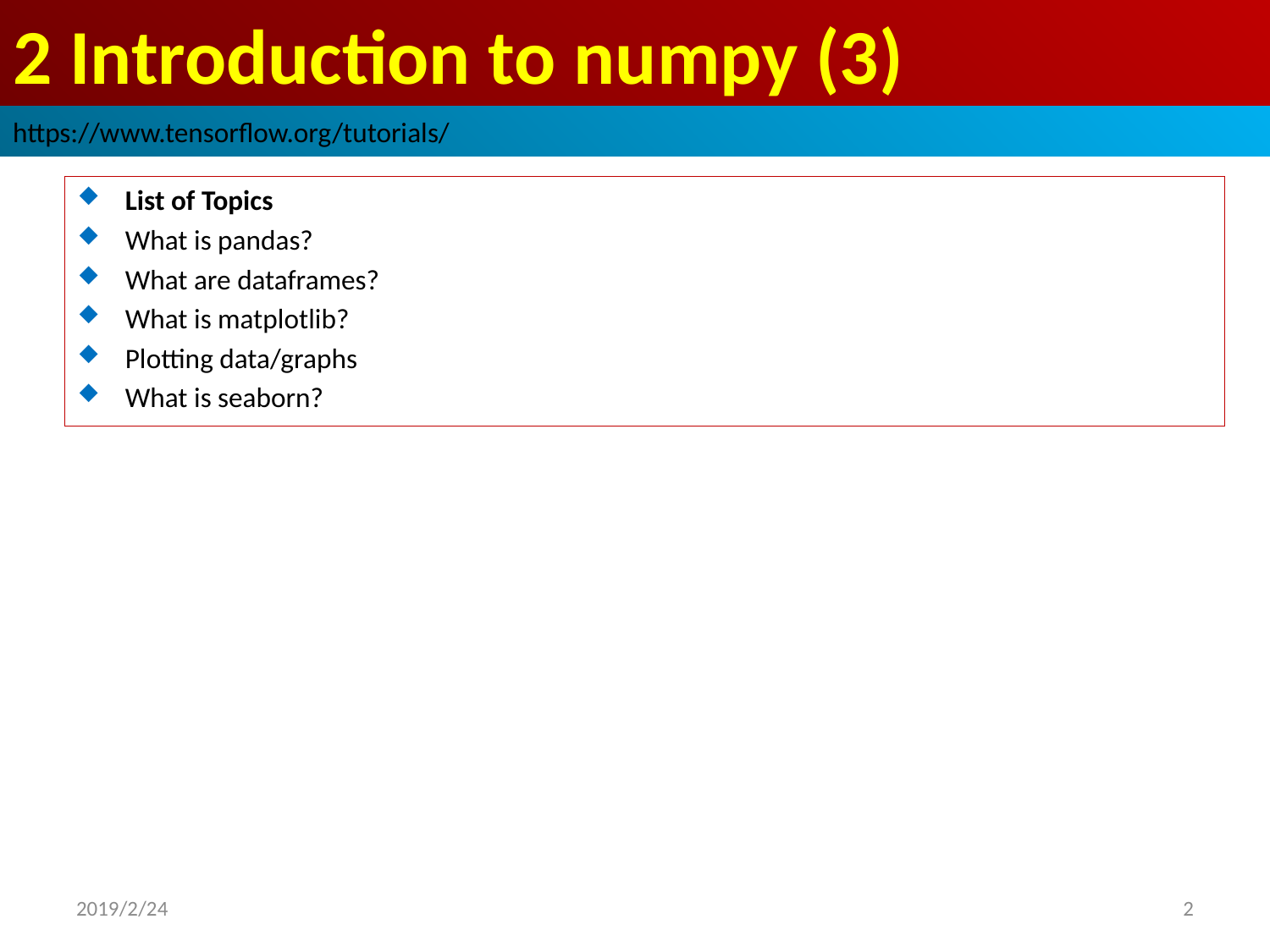

# 2 Introduction to numpy (3)
https://www.tensorflow.org/tutorials/
List of Topics
What is pandas?
What are dataframes?
What is matplotlib?
Plotting data/graphs
What is seaborn?

2019/2/24
2